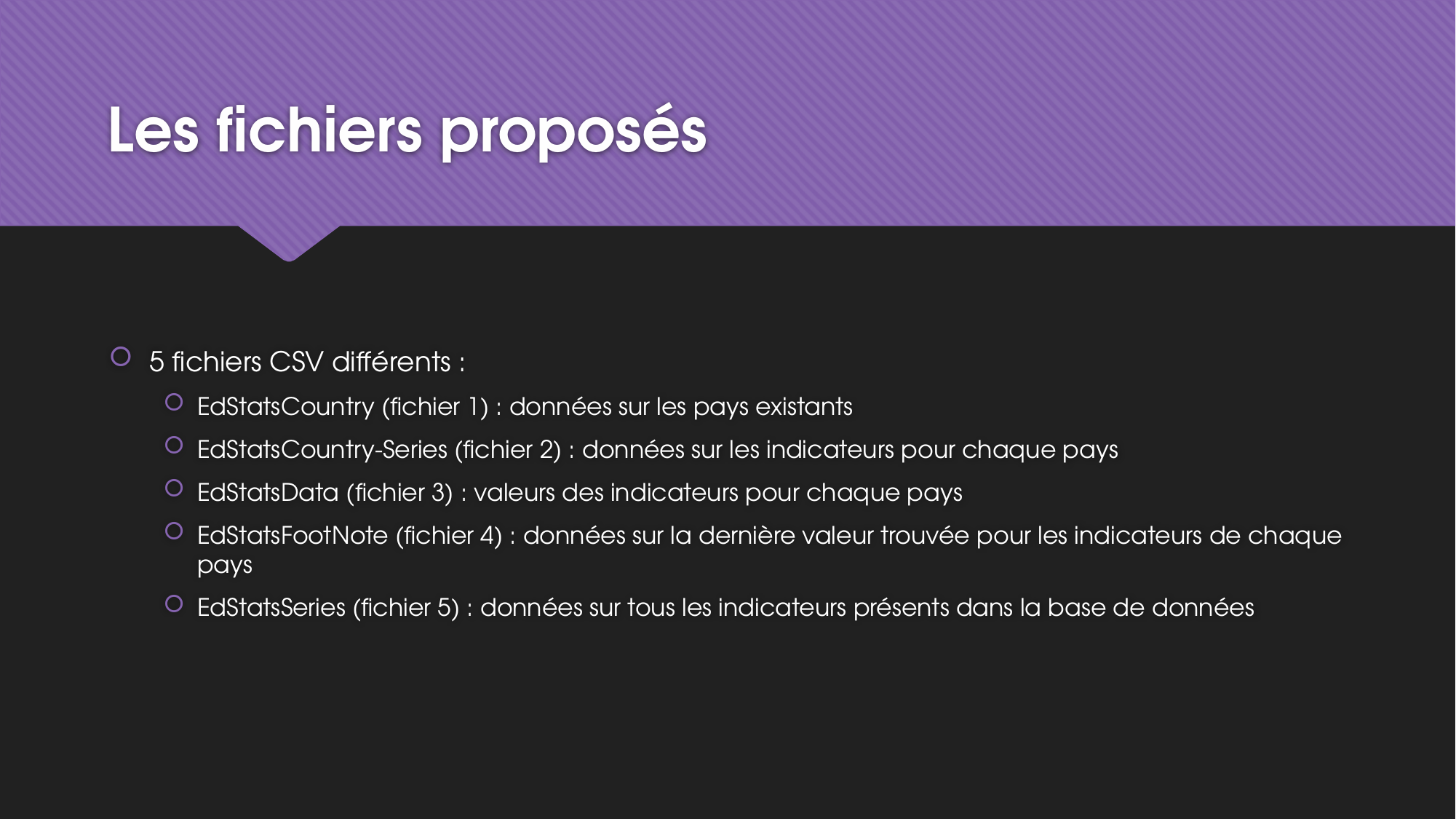

# Les fichiers proposés
5 fichiers CSV différents :
EdStatsCountry (fichier 1) : données sur les pays existants
EdStatsCountry-Series (fichier 2) : données sur les indicateurs pour chaque pays
EdStatsData (fichier 3) : valeurs des indicateurs pour chaque pays
EdStatsFootNote (fichier 4) : données sur la dernière valeur trouvée pour les indicateurs de chaque pays
EdStatsSeries (fichier 5) : données sur tous les indicateurs présents dans la base de données